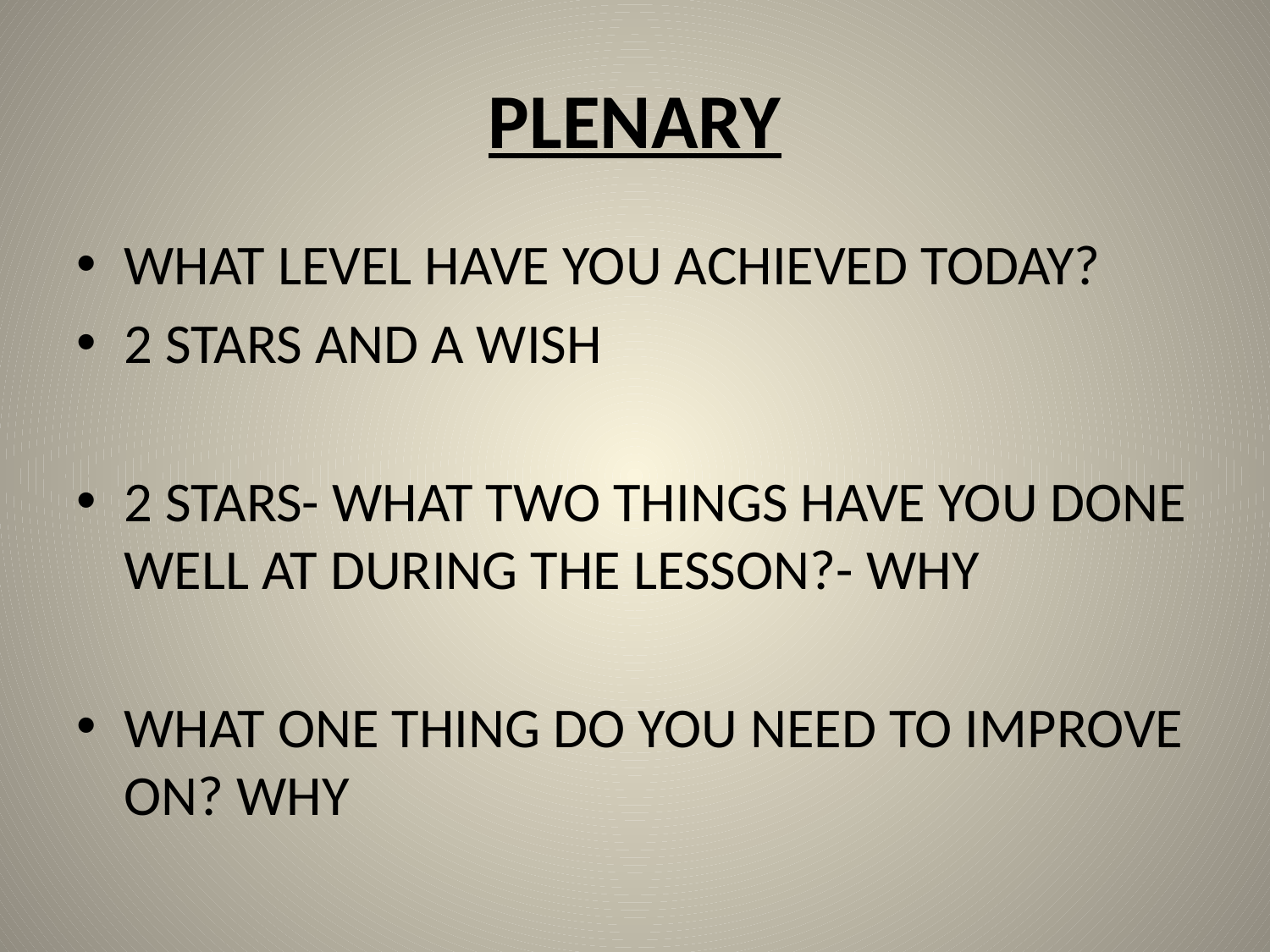

# PLENARY
WHAT LEVEL HAVE YOU ACHIEVED TODAY?
2 STARS AND A WISH

2 STARS- WHAT TWO THINGS HAVE YOU DONE WELL AT DURING THE LESSON?- WHY

WHAT ONE THING DO YOU NEED TO IMPROVE ON? WHY